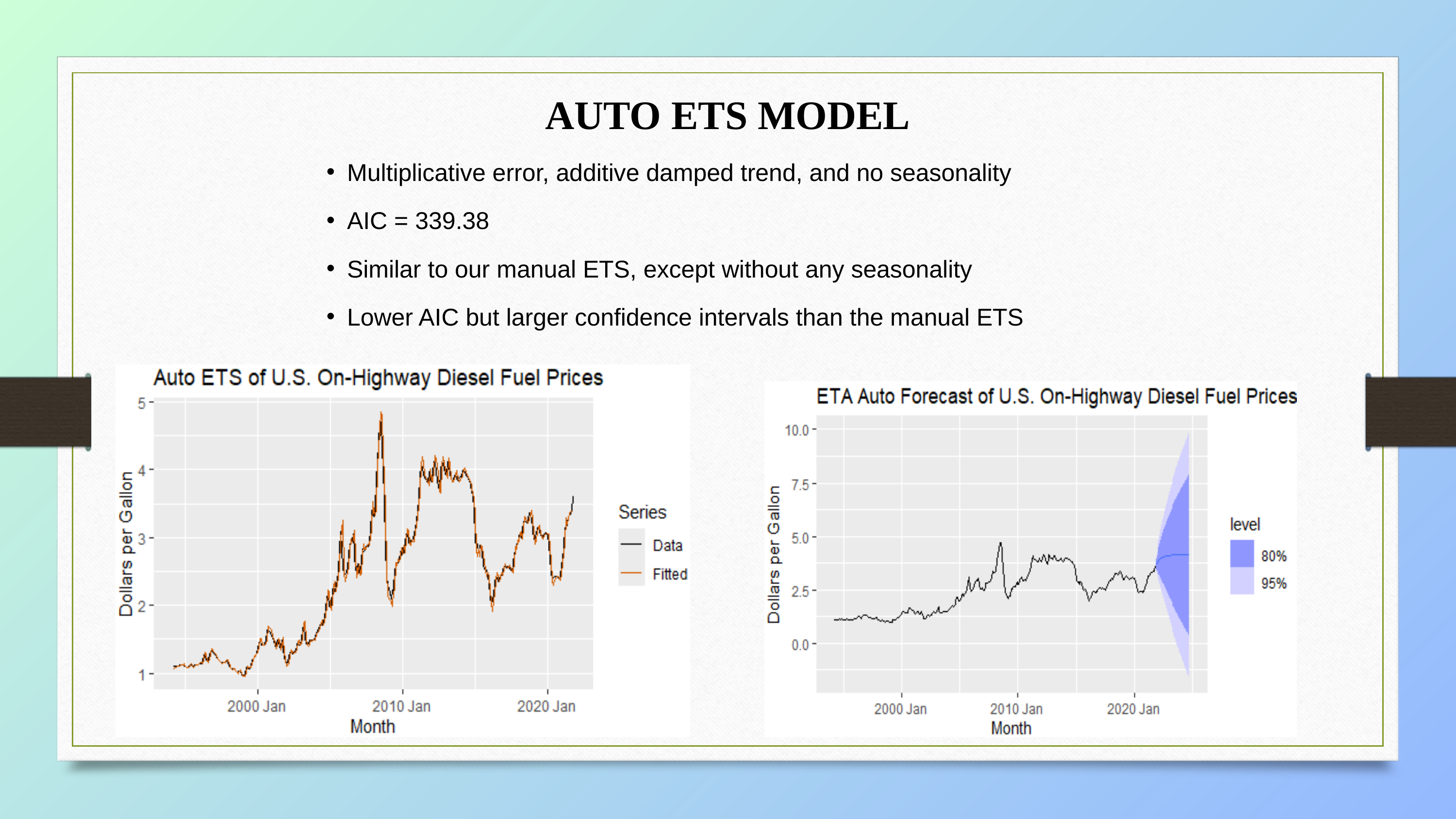

AUTO ETS MODEL
Multiplicative error, additive damped trend, and no seasonality
AIC = 339.38
Similar to our manual ETS, except without any seasonality
Lower AIC but larger confidence intervals than the manual ETS